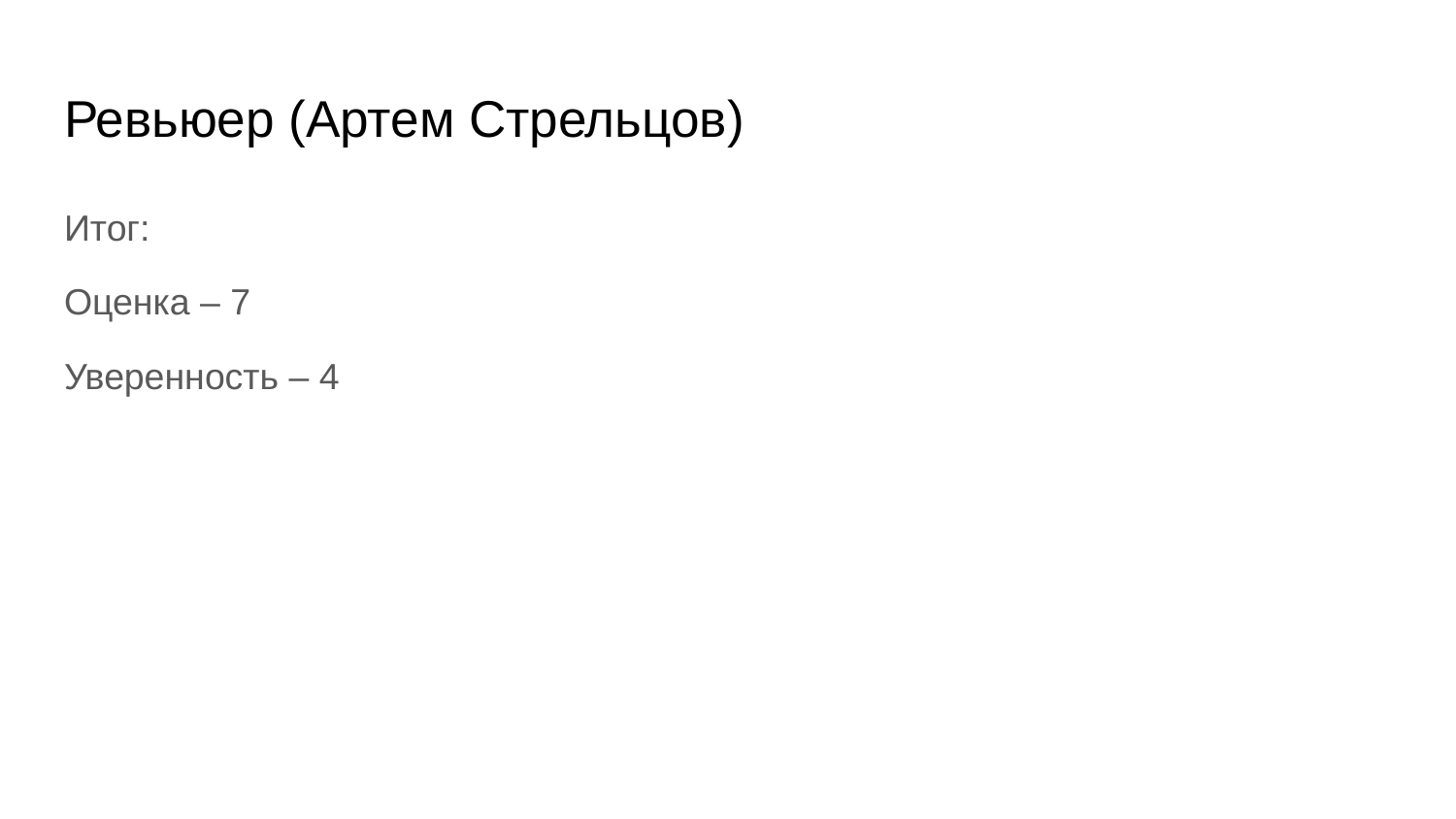

# Ревьюер (Артем Стрельцов)
Итог:
Оценка – 7
Уверенность – 4